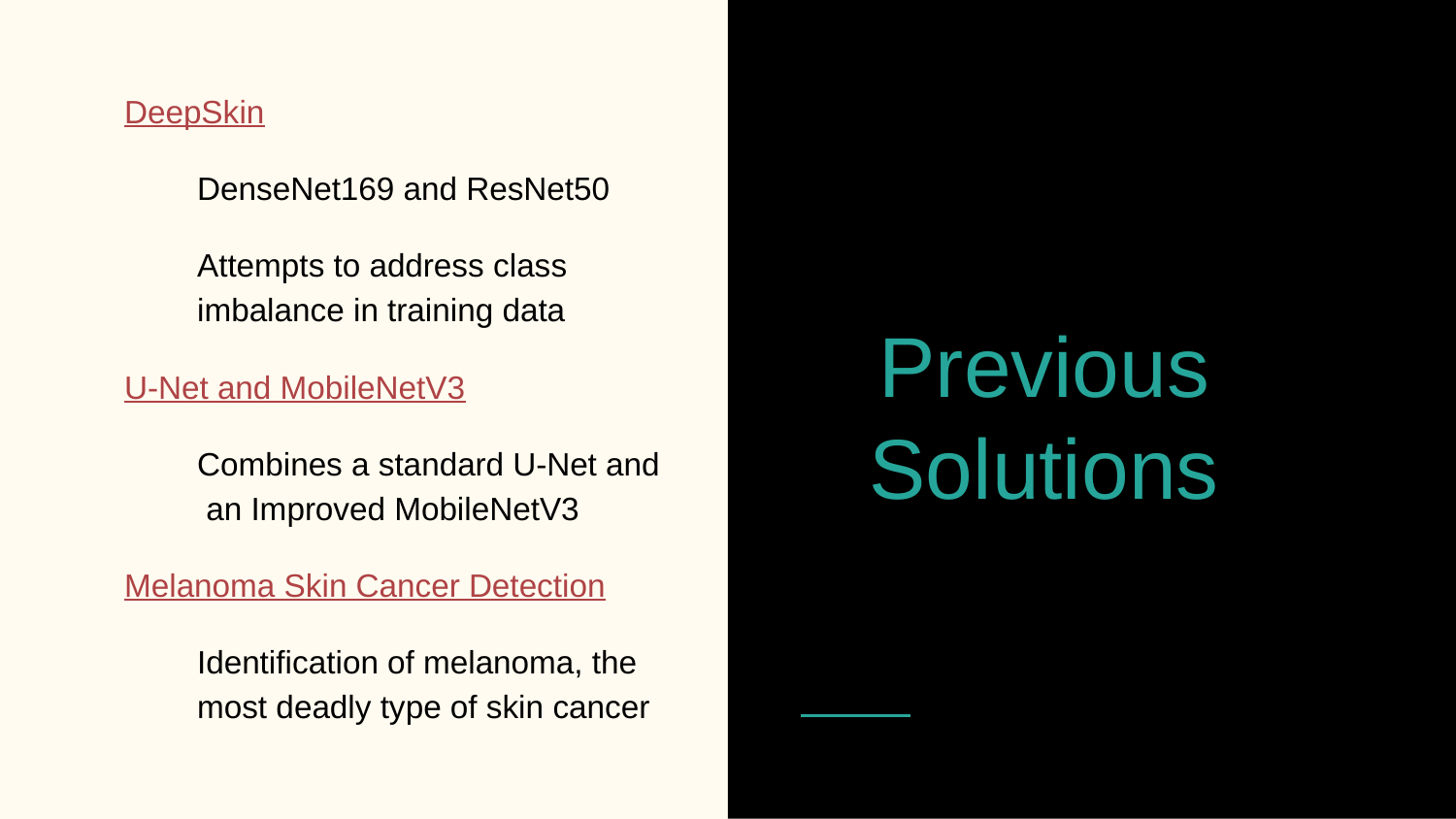

DeepSkin
DenseNet169 and ResNet50
Attempts to address class imbalance in training data
U-Net and MobileNetV3
Combines a standard U-Net and  an Improved MobileNetV3
Melanoma Skin Cancer Detection
Identification of melanoma, the most deadly type of skin cancer
# Previous Solutions